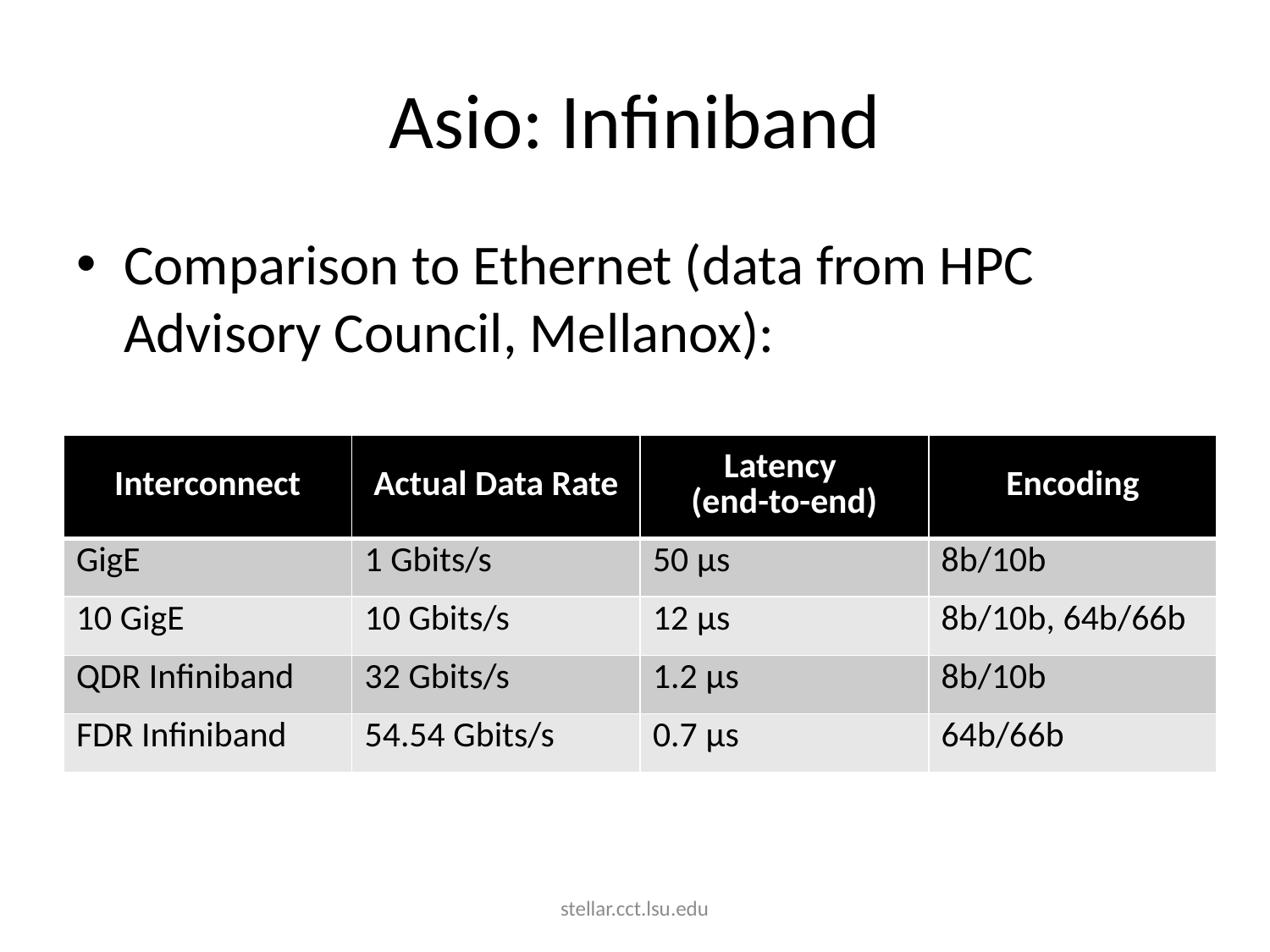

# Asio: Infiniband
Comparison to Ethernet (data from HPC Advisory Council, Mellanox):

| Interconnect | Actual Data Rate | Latency (end-to-end) | Encoding |
| --- | --- | --- | --- |
| GigE | 1 Gbits/s | 50 μs | 8b/10b |
| 10 GigE | 10 Gbits/s | 12 μs | 8b/10b, 64b/66b |
| QDR Infiniband | 32 Gbits/s | 1.2 μs | 8b/10b |
| FDR Infiniband | 54.54 Gbits/s | 0.7 μs | 64b/66b |
stellar.cct.lsu.edu